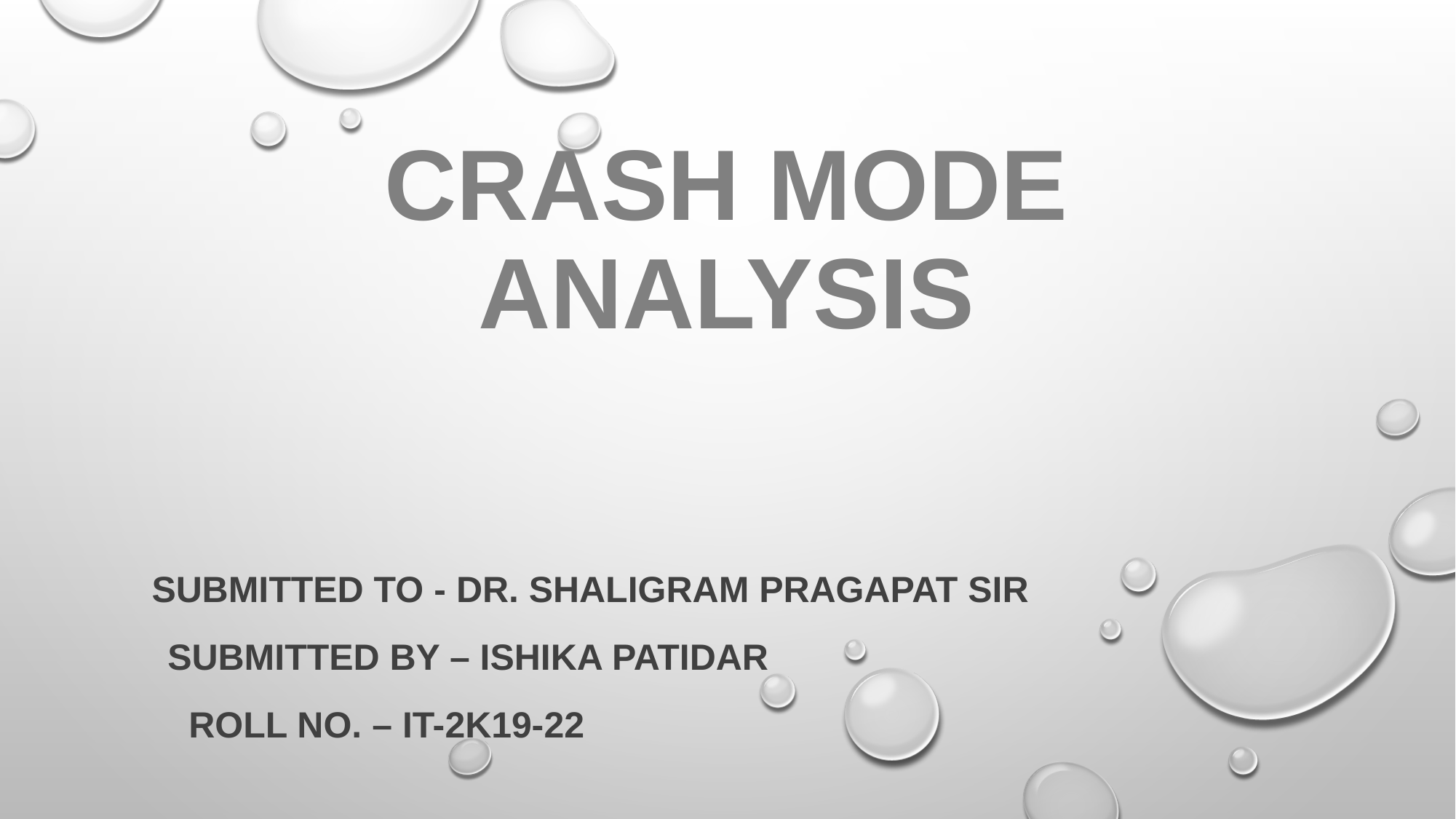

# Crash mode analysis
                                        Submitted to - Dr. Shaligram pragapat sir
                Submitted by – Ishika Patidar
Roll no. – IT-2K19-22